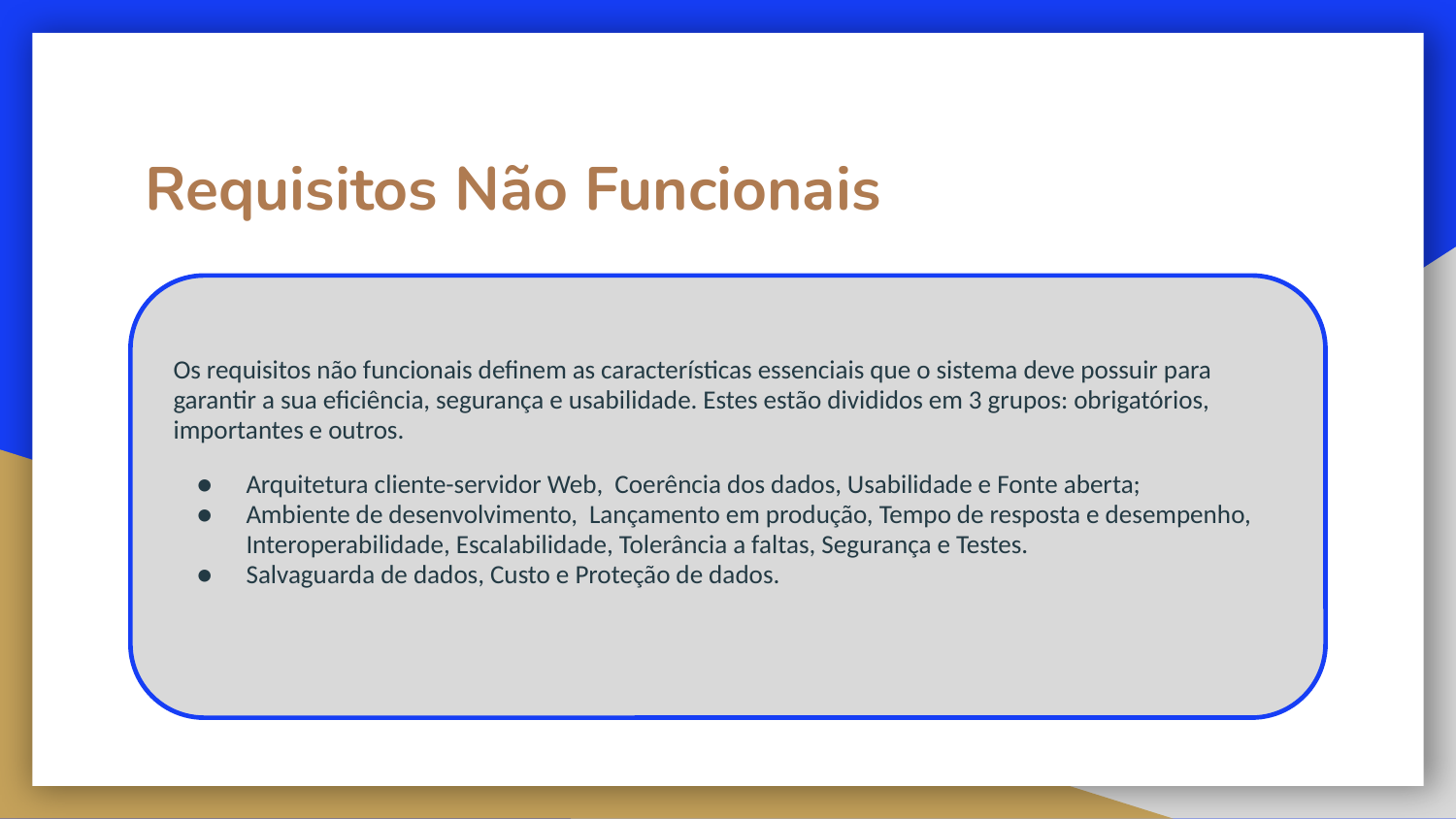

# Requisitos Não Funcionais

Os requisitos não funcionais definem as características essenciais que o sistema deve possuir para garantir a sua eficiência, segurança e usabilidade. Estes estão divididos em 3 grupos: obrigatórios, importantes e outros.
Arquitetura cliente-servidor Web,  Coerência dos dados, Usabilidade e Fonte aberta;
Ambiente de desenvolvimento,  Lançamento em produção, Tempo de resposta e desempenho, Interoperabilidade, Escalabilidade, Tolerância a faltas, Segurança e Testes.
Salvaguarda de dados, Custo e Proteção de dados.